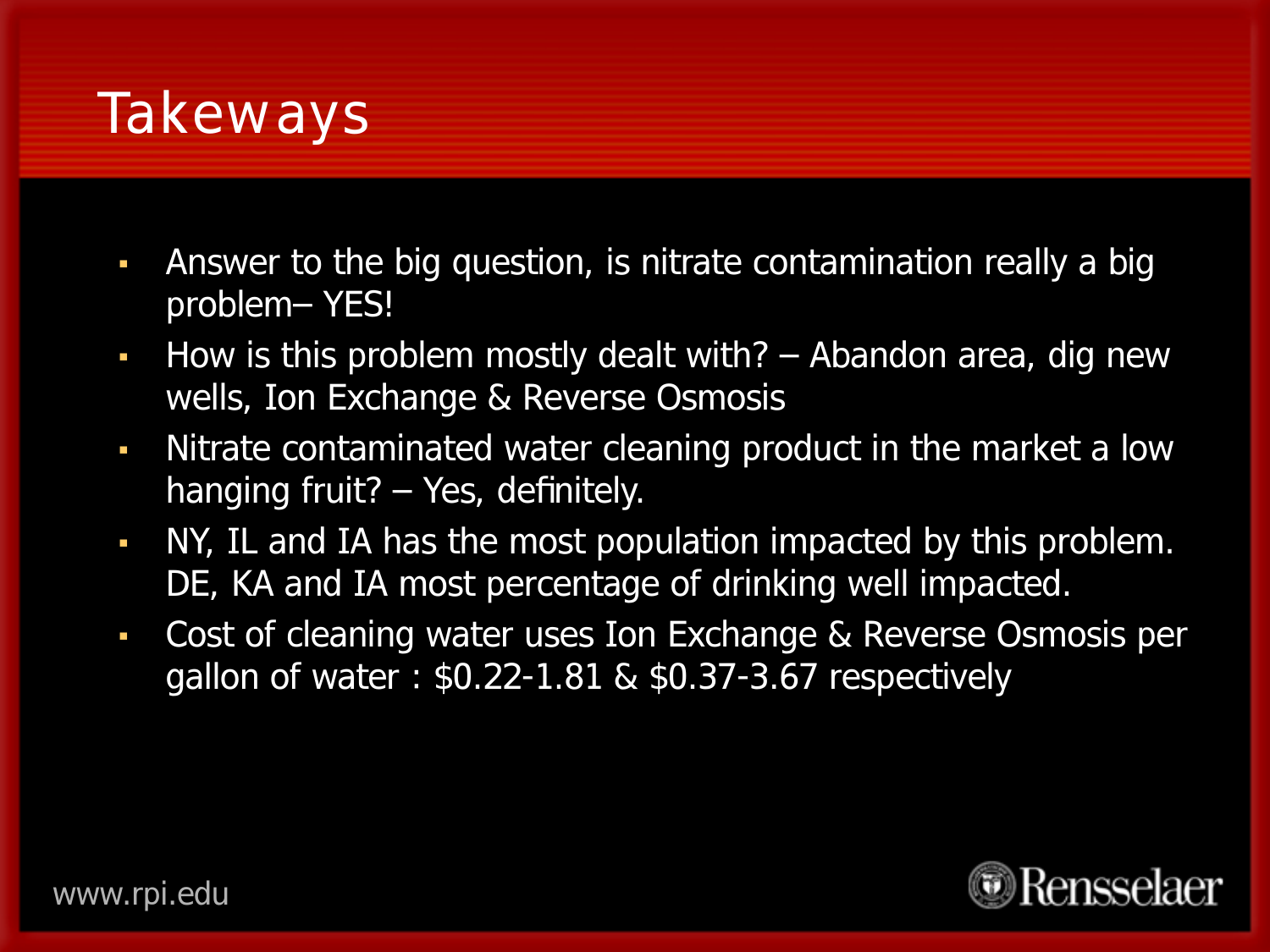

# Takeways
Answer to the big question, is nitrate contamination really a big problem– YES!
How is this problem mostly dealt with? – Abandon area, dig new wells, Ion Exchange & Reverse Osmosis
Nitrate contaminated water cleaning product in the market a low hanging fruit? – Yes, definitely.
NY, IL and IA has the most population impacted by this problem. DE, KA and IA most percentage of drinking well impacted.
Cost of cleaning water uses Ion Exchange & Reverse Osmosis per gallon of water : $0.22-1.81 & $0.37-3.67 respectively